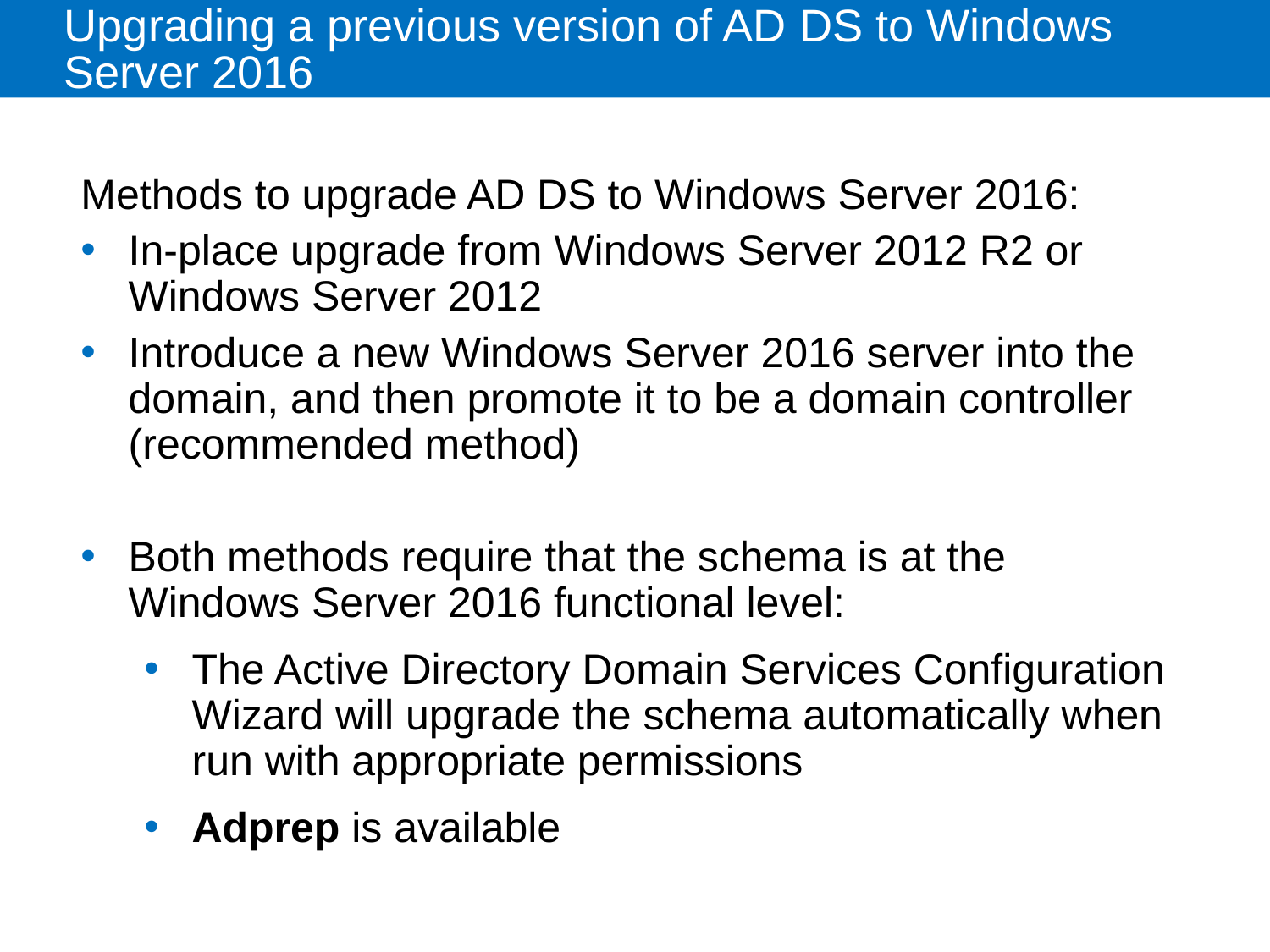

# Upgrading a previous version of AD DS to Windows Server 2016
Methods to upgrade AD DS to Windows Server 2016:
In-place upgrade from Windows Server 2012 R2 or Windows Server 2012
Introduce a new Windows Server 2016 server into the domain, and then promote it to be a domain controller (recommended method)

Both methods require that the schema is at the Windows Server 2016 functional level:
The Active Directory Domain Services Configuration Wizard will upgrade the schema automatically when run with appropriate permissions
Adprep is available